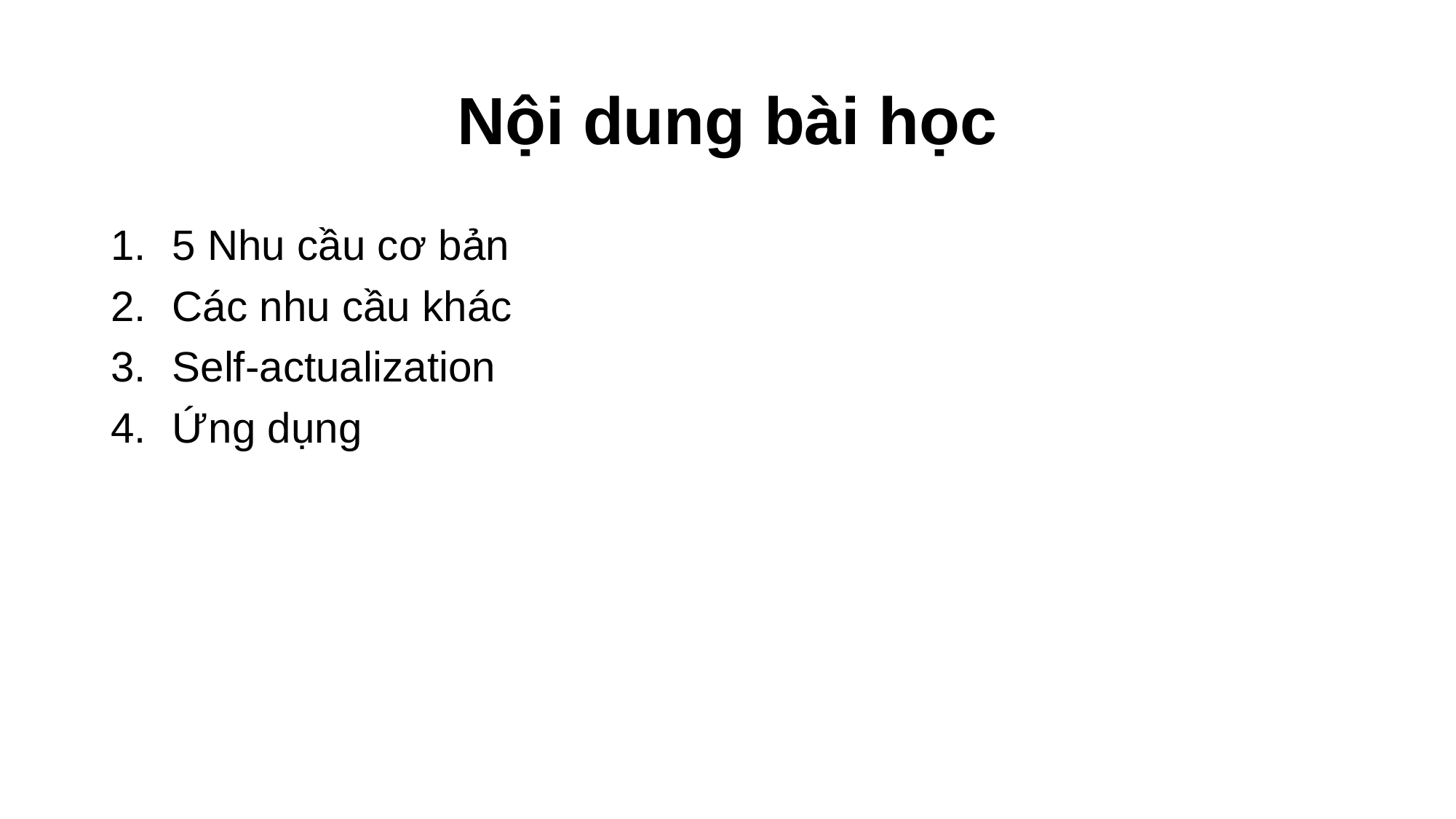

# Nội dung bài học
5 Nhu cầu cơ bản
Các nhu cầu khác
Self-actualization
Ứng dụng